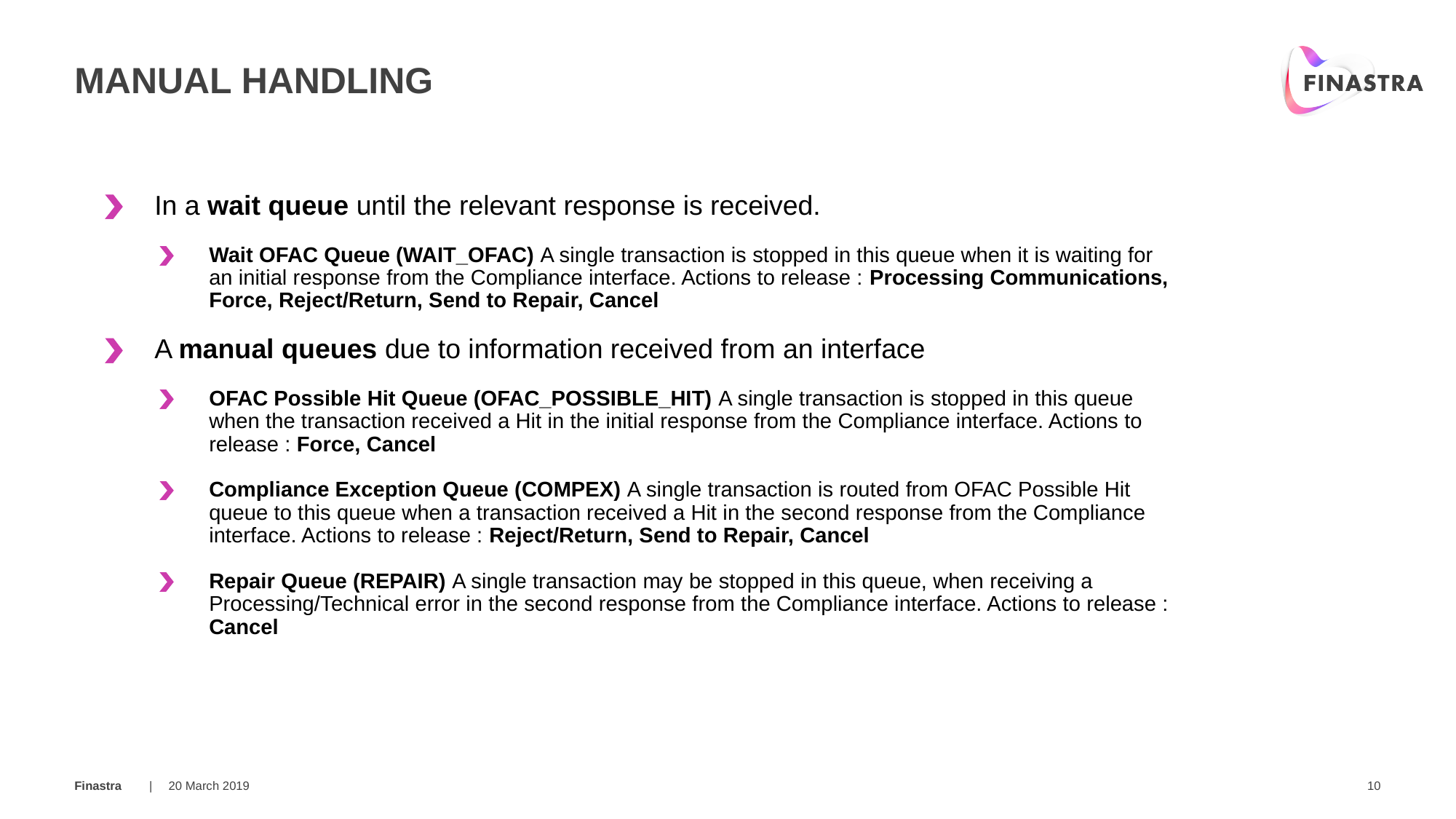

# MANUAL Handling

In a wait queue until the relevant response is received.
Wait OFAC Queue (WAIT_OFAC) A single transaction is stopped in this queue when it is waiting for an initial response from the Compliance interface. Actions to release : Processing Communications, Force, Reject/Return, Send to Repair, Cancel
A manual queues due to information received from an interface
OFAC Possible Hit Queue (OFAC_POSSIBLE_HIT) A single transaction is stopped in this queue when the transaction received a Hit in the initial response from the Compliance interface. Actions to release : Force, Cancel
Compliance Exception Queue (COMPEX) A single transaction is routed from OFAC Possible Hit queue to this queue when a transaction received a Hit in the second response from the Compliance interface. Actions to release : Reject/Return, Send to Repair, Cancel
Repair Queue (REPAIR) A single transaction may be stopped in this queue, when receiving a Processing/Technical error in the second response from the Compliance interface. Actions to release : Cancel

20 March 2019
10